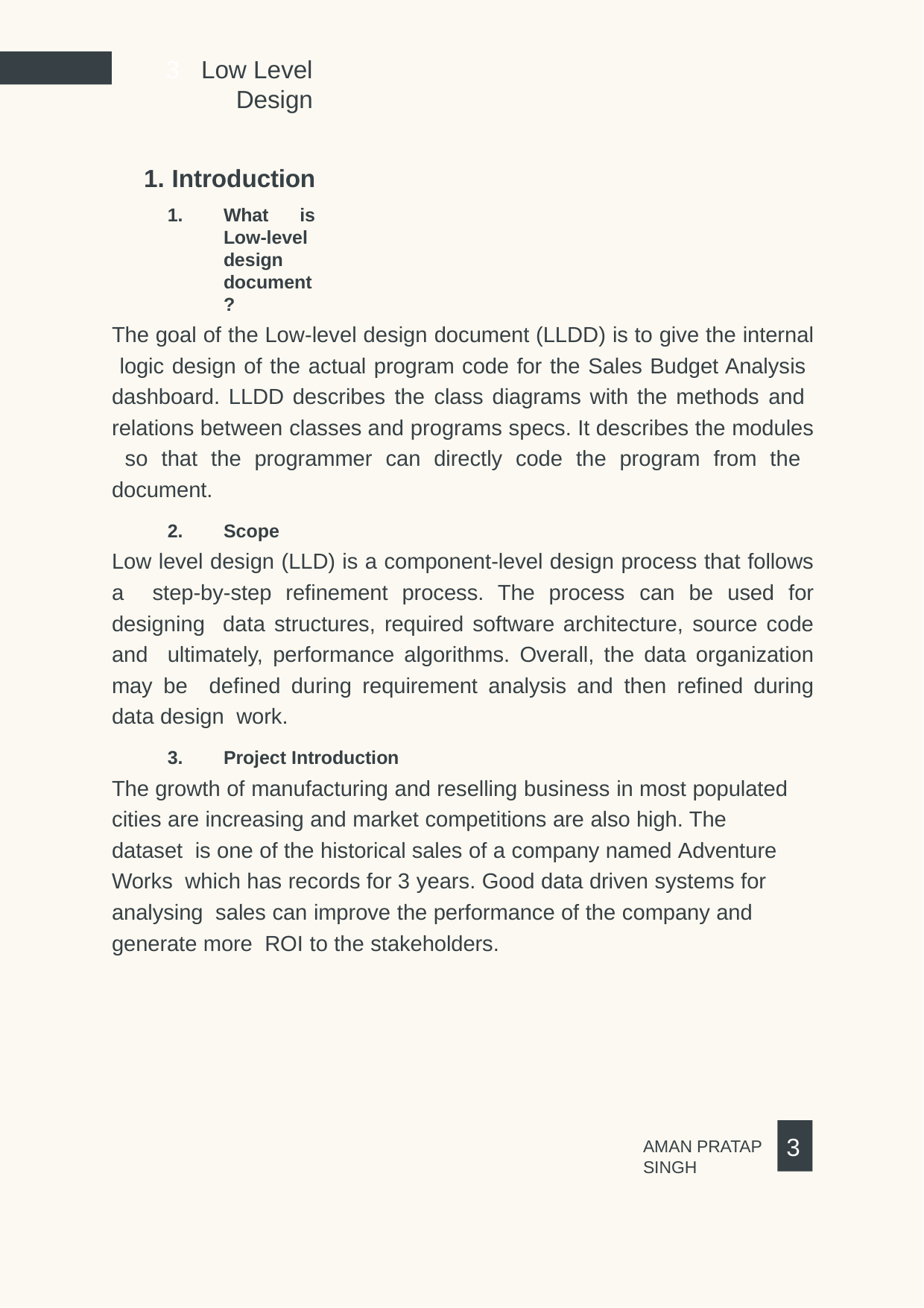

3	Low Level Design

Introduction
What is Low-level design document?
The goal of the Low-level design document (LLDD) is to give the internal  logic design of the actual program code for the Sales Budget Analysis  dashboard. LLDD describes the class diagrams with the methods and  relations between classes and programs specs. It describes the modules  so that the programmer can directly code the program from the  document.
Scope
Low level design (LLD) is a component-level design process that follows a  step-by-step refinement process. The process can be used for designing  data structures, required software architecture, source code and  ultimately, performance algorithms. Overall, the data organization may be  defined during requirement analysis and then refined during data design  work.
Project Introduction
The growth of manufacturing and reselling business in most populated  cities are increasing and market competitions are also high. The dataset  is one of the historical sales of a company named Adventure Works  which has records for 3 years. Good data driven systems for analysing  sales can improve the performance of the company and generate more  ROI to the stakeholders.
3
AMAN PRATAP SINGH